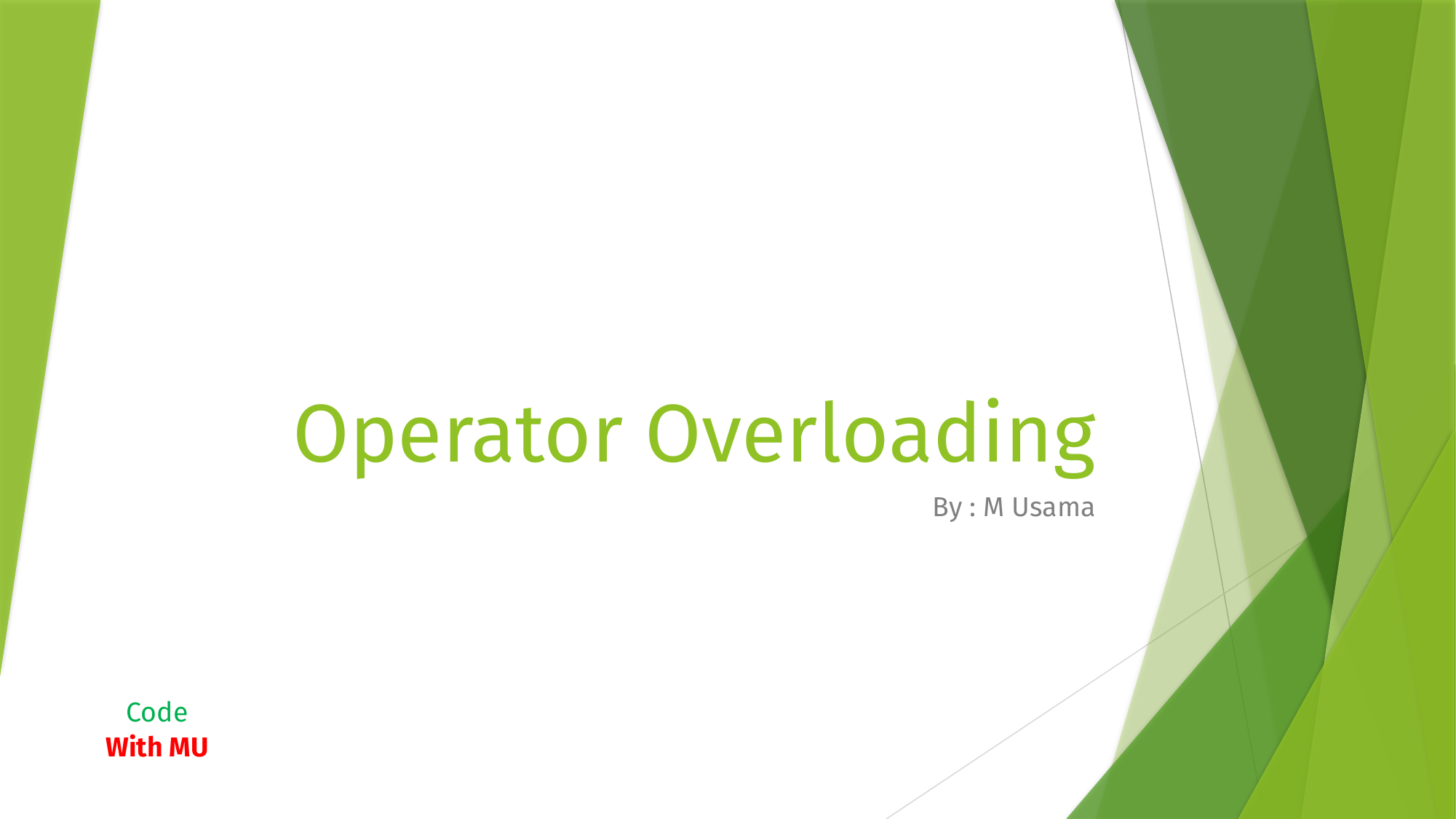

# Operator Overloading
By : M Usama
Code
With MU